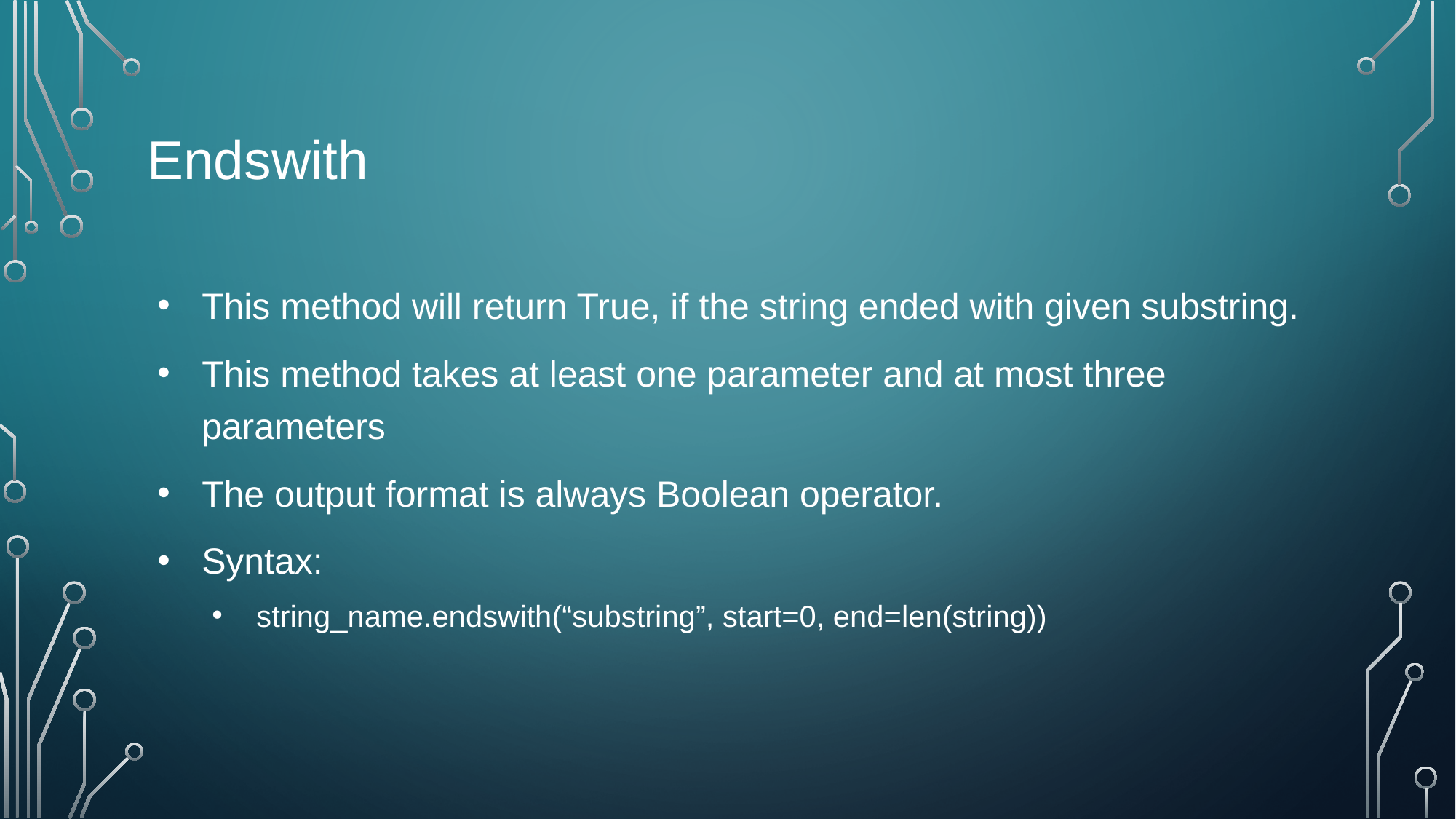

# Endswith
This method will return True, if the string ended with given substring.
This method takes at least one parameter and at most three parameters
The output format is always Boolean operator.
Syntax:
string_name.endswith(“substring”, start=0, end=len(string))